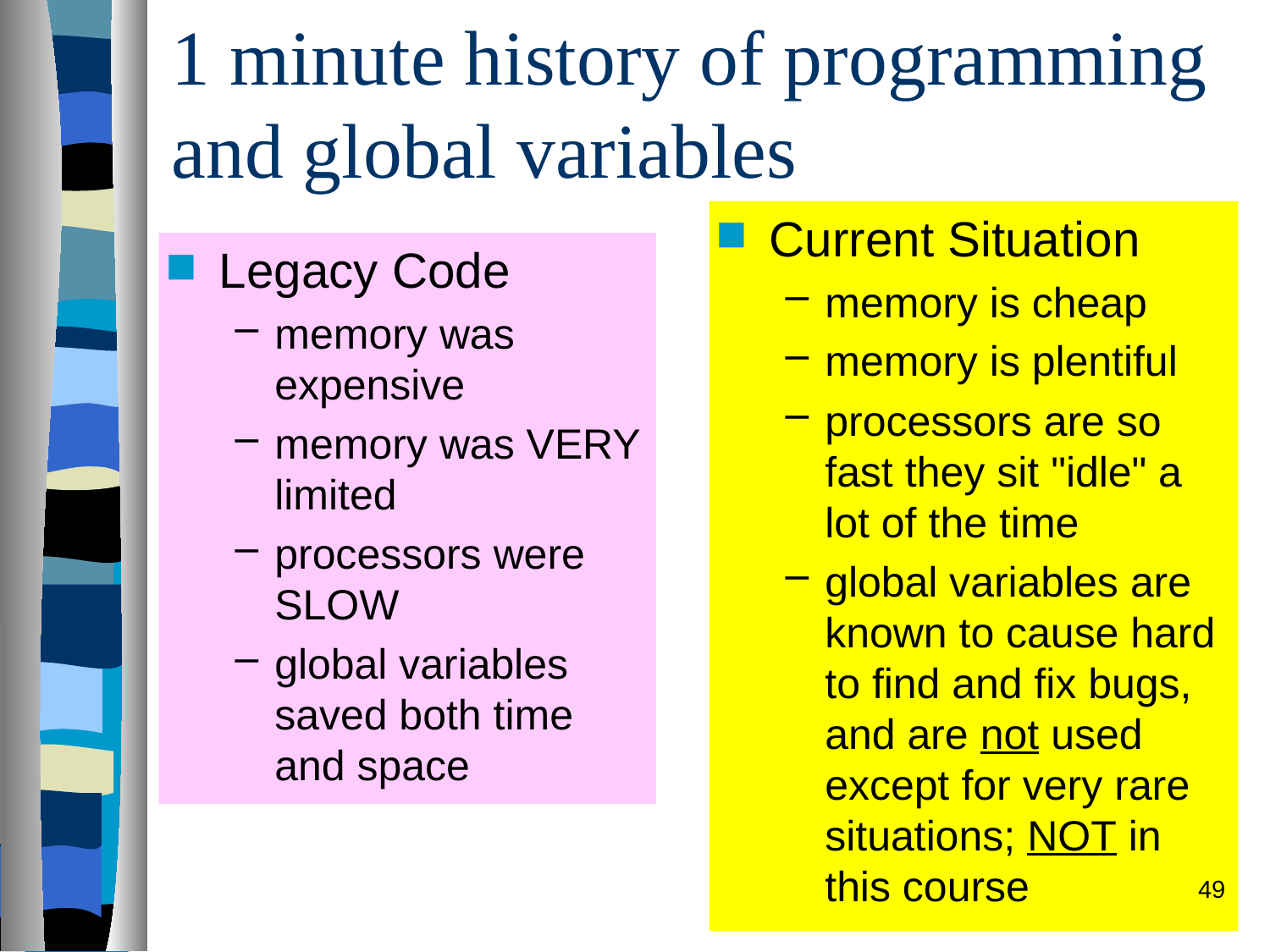

# 1 minute history of programming and global variables
Current Situation
memory is cheap
memory is plentiful
processors are so fast they sit "idle" a lot of the time
global variables are known to cause hard to find and fix bugs, and are not used except for very rare situations; NOT in this course
Legacy Code
memory was expensive
memory was VERY limited
processors were SLOW
global variables saved both time and space
49